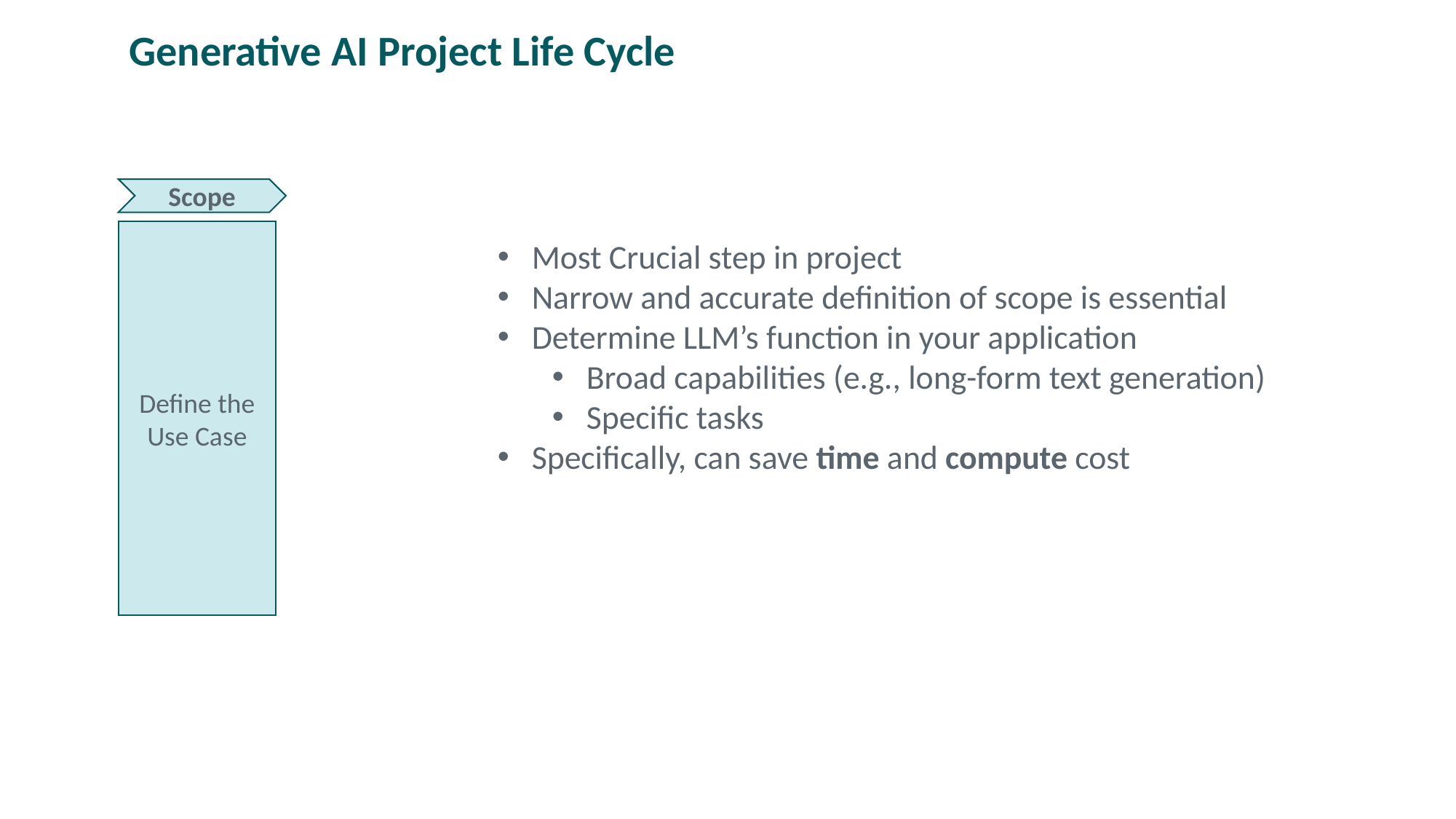

Generative AI Project Life Cycle
Scope
Define the Use Case
Most Crucial step in project
Narrow and accurate definition of scope is essential
Determine LLM’s function in your application
Broad capabilities (e.g., long-form text generation)
Specific tasks
Specifically, can save time and compute cost